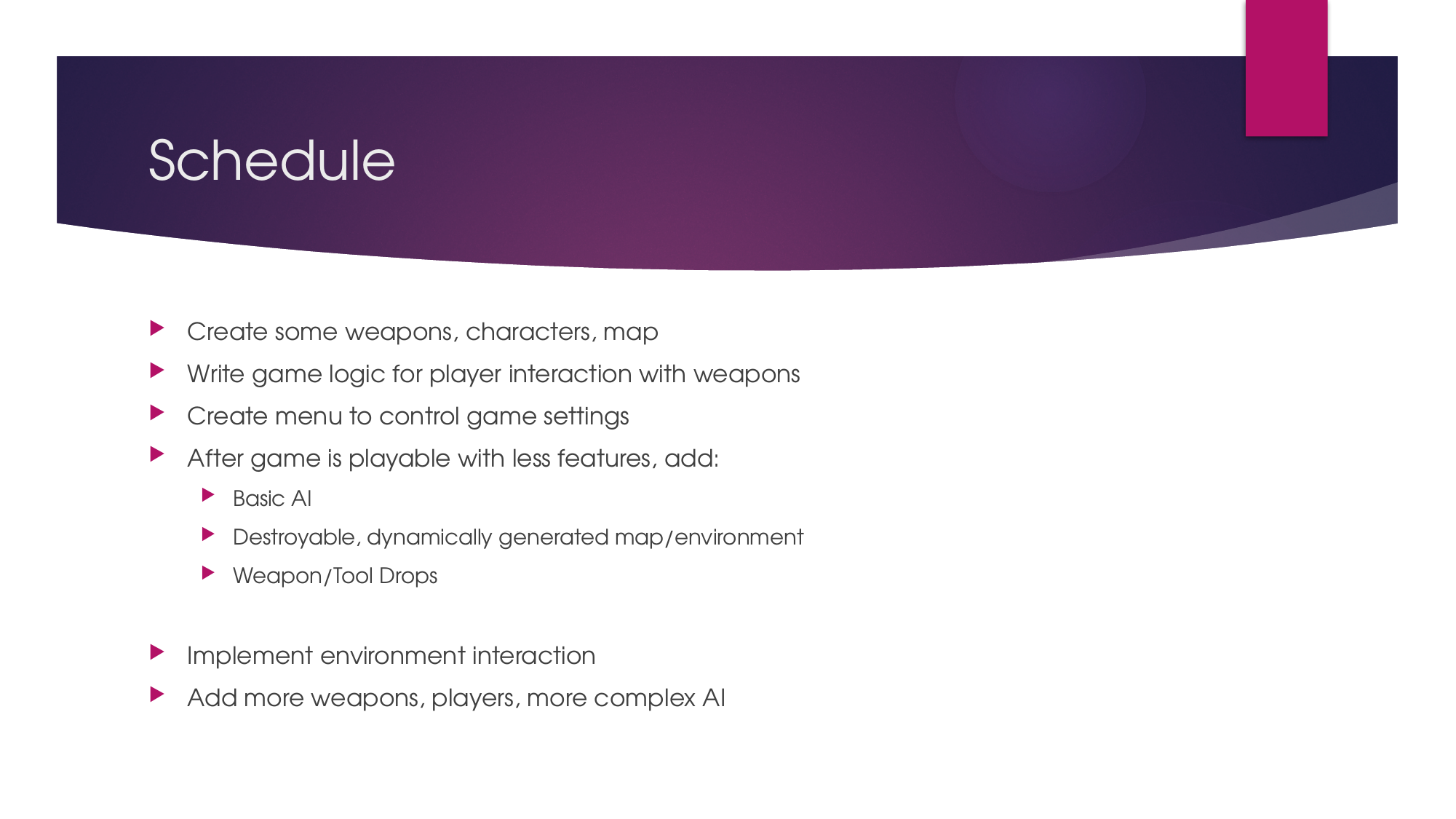

# Schedule
Create some weapons, characters, map
Write game logic for player interaction with weapons
Create menu to control game settings
After game is playable with less features, add:
Basic AI
Destroyable, dynamically generated map/environment
Weapon/Tool Drops

Implement environment interaction
Add more weapons, players, more complex AI